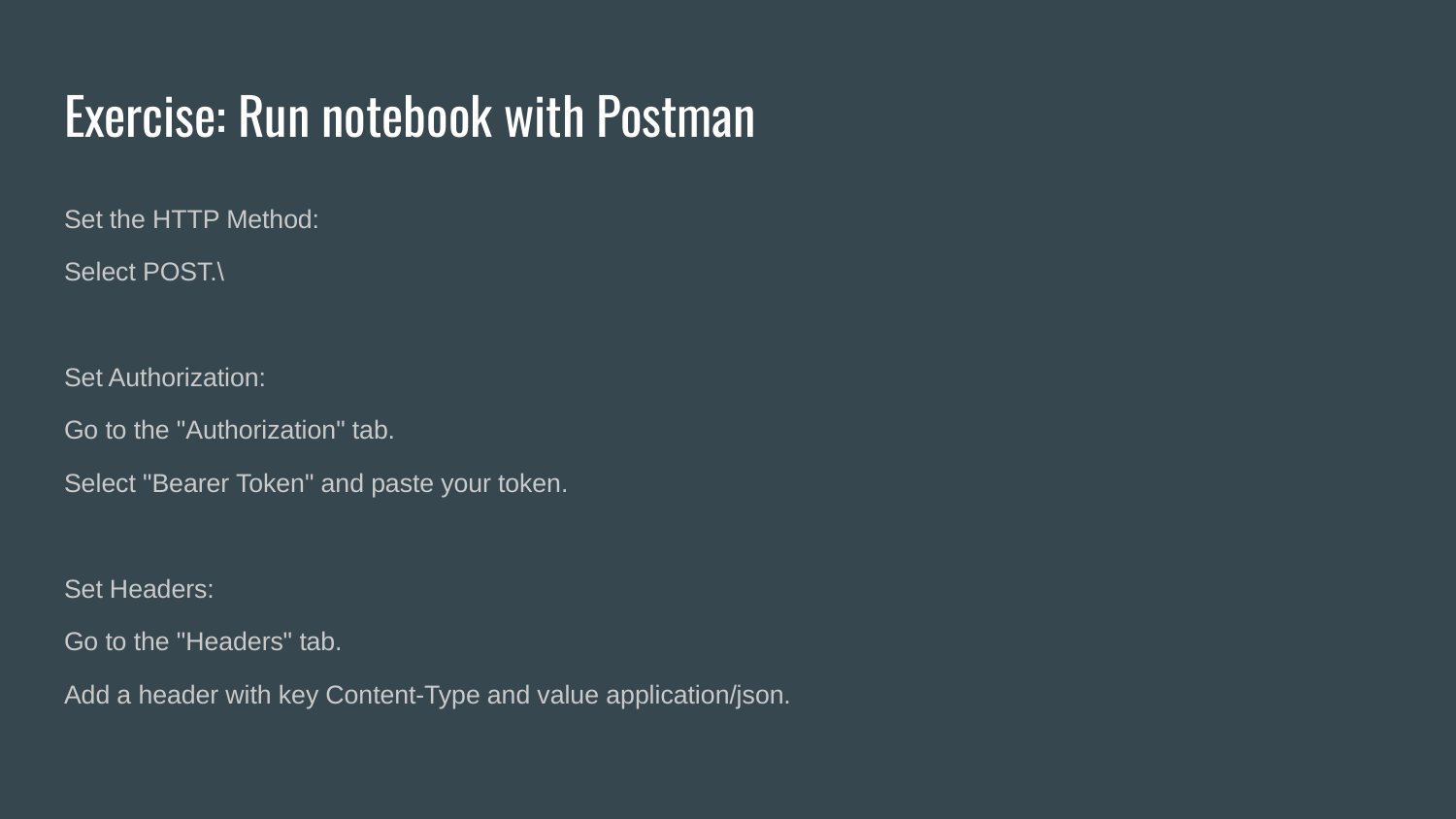

# Exercise: Run notebook with Postman
Set the HTTP Method:
Select POST.\

Set Authorization:
Go to the "Authorization" tab.
Select "Bearer Token" and paste your token.

Set Headers:
Go to the "Headers" tab.
Add a header with key Content-Type and value application/json.